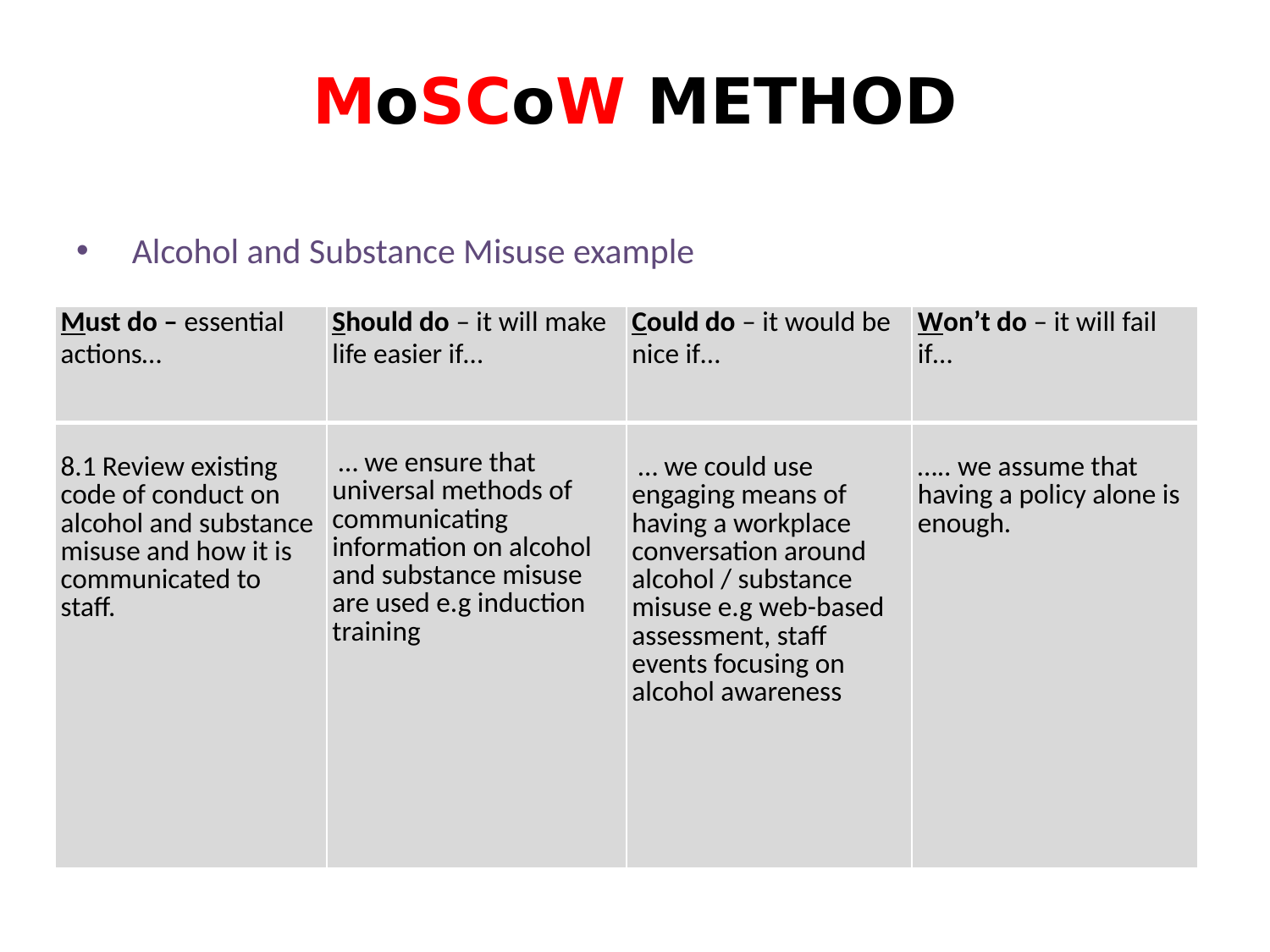

# MoSCoW METHOD

 Alcohol and Substance Misuse example

| Must do – essential actions… | Should do – it will make life easier if… | Could do – it would be nice if… | Won’t do – it will fail if… |
| --- | --- | --- | --- |
| 8.1 Review existing code of conduct on alcohol and substance misuse and how it is communicated to staff. | … we ensure that universal methods of communicating information on alcohol and substance misuse are used e.g induction training | … we could use engaging means of having a workplace conversation around alcohol / substance misuse e.g web-based assessment, staff events focusing on alcohol awareness | ….. we assume that having a policy alone is enough. |